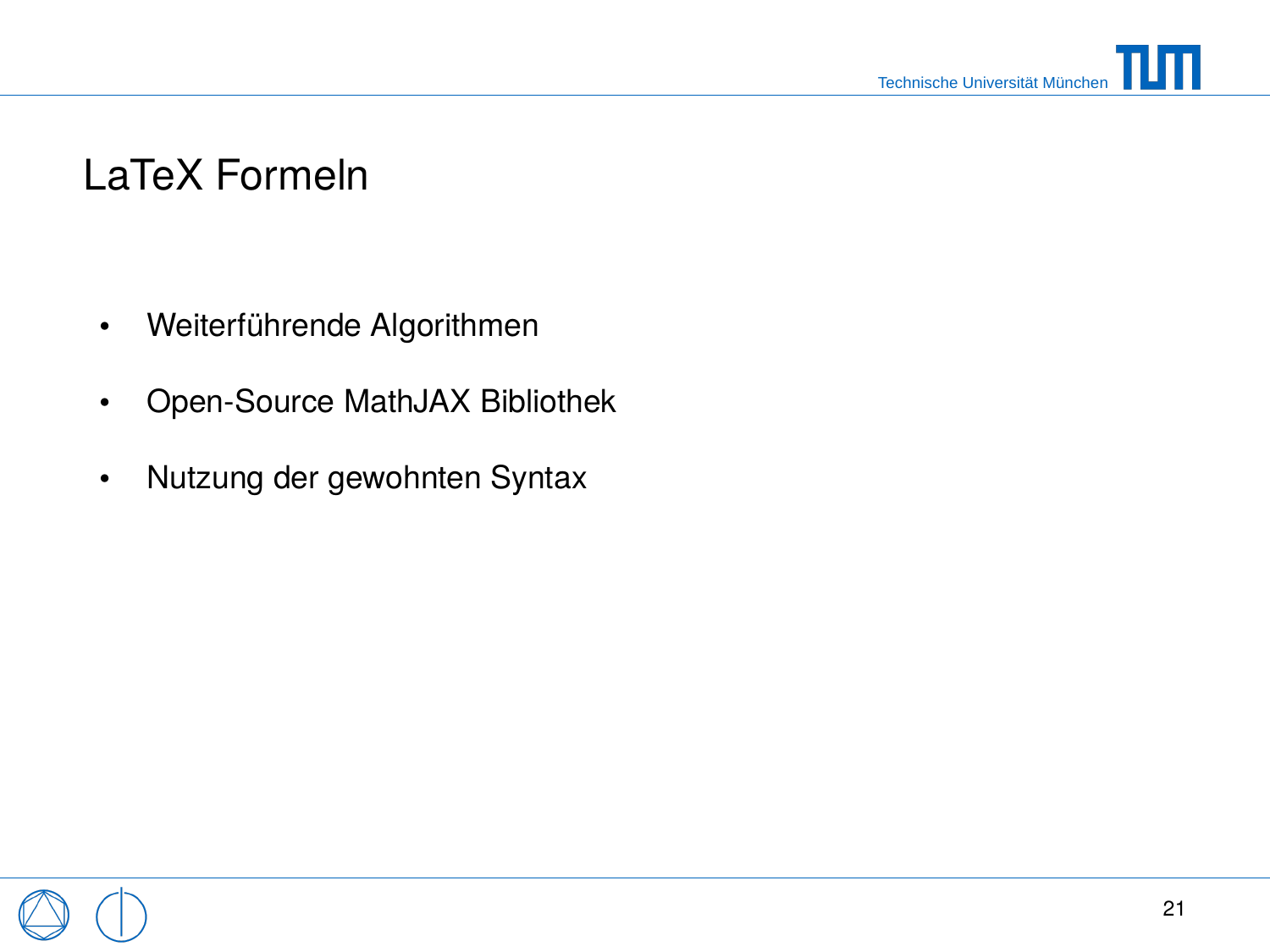

# LaTeX Formeln
Weiterführende Algorithmen
Open-Source MathJAX Bibliothek
Nutzung der gewohnten Syntax
21